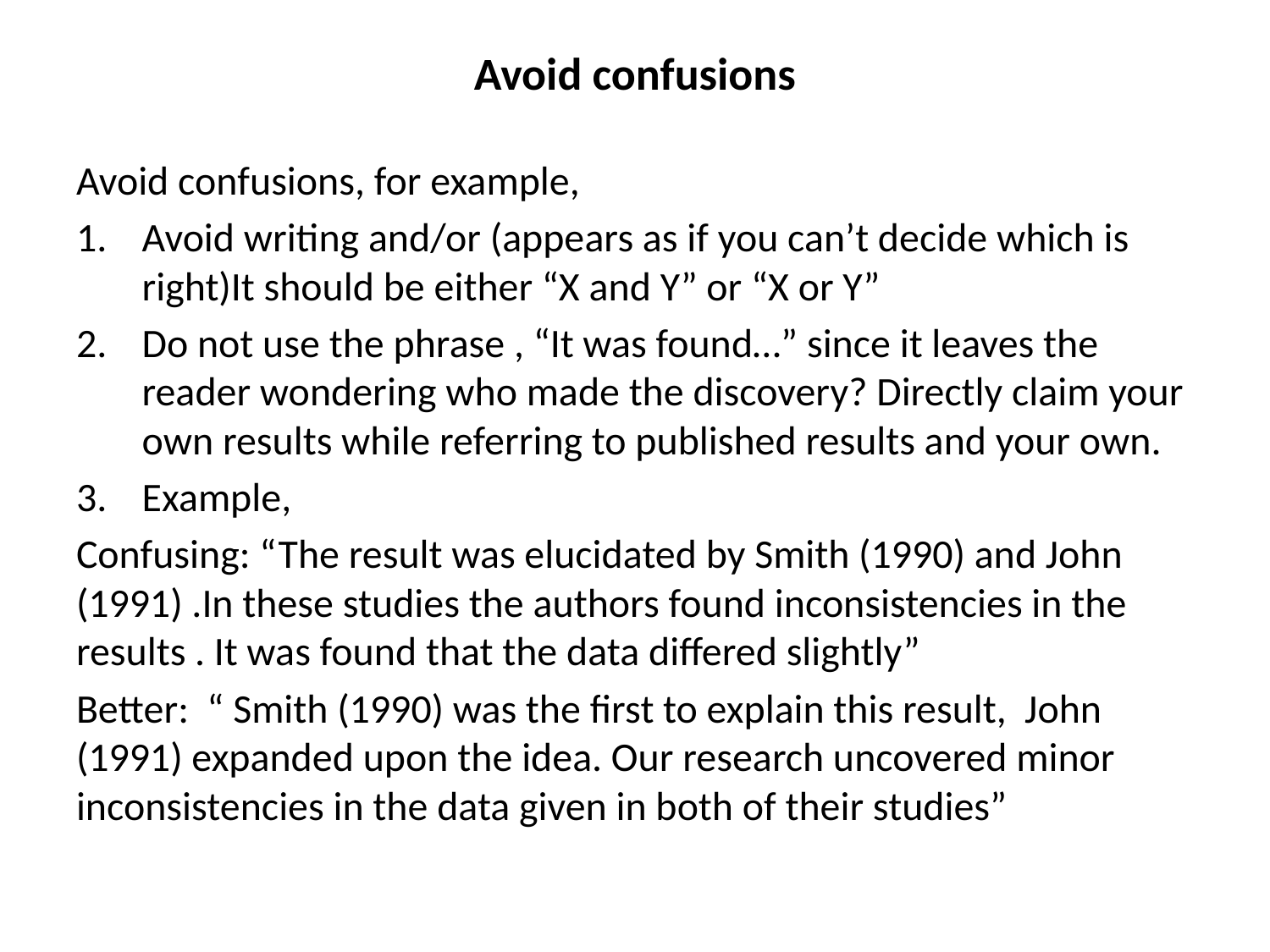

# Avoid confusions
Avoid confusions, for example,
Avoid writing and/or (appears as if you can’t decide which is right)It should be either “X and Y” or “X or Y”
Do not use the phrase , “It was found…” since it leaves the reader wondering who made the discovery? Directly claim your own results while referring to published results and your own.
Example,
Confusing: “The result was elucidated by Smith (1990) and John (1991) .In these studies the authors found inconsistencies in the results . It was found that the data differed slightly”
Better:  “ Smith (1990) was the first to explain this result,  John (1991) expanded upon the idea. Our research uncovered minor inconsistencies in the data given in both of their studies”